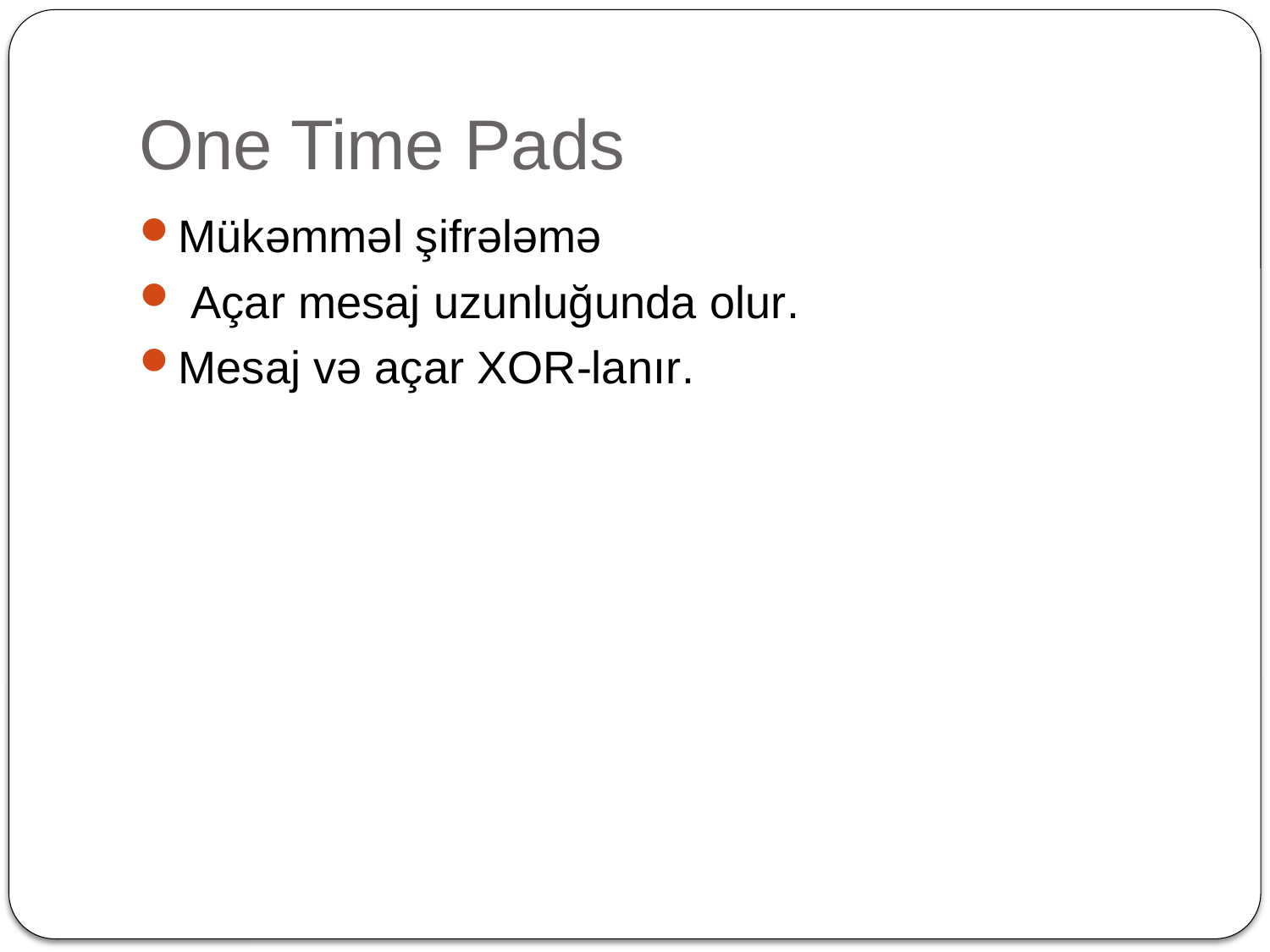

# One Time Pads
Mükəmməl şifrələmə
 Açar mesaj uzunluğunda olur.
Mesaj və açar XOR-lanır.